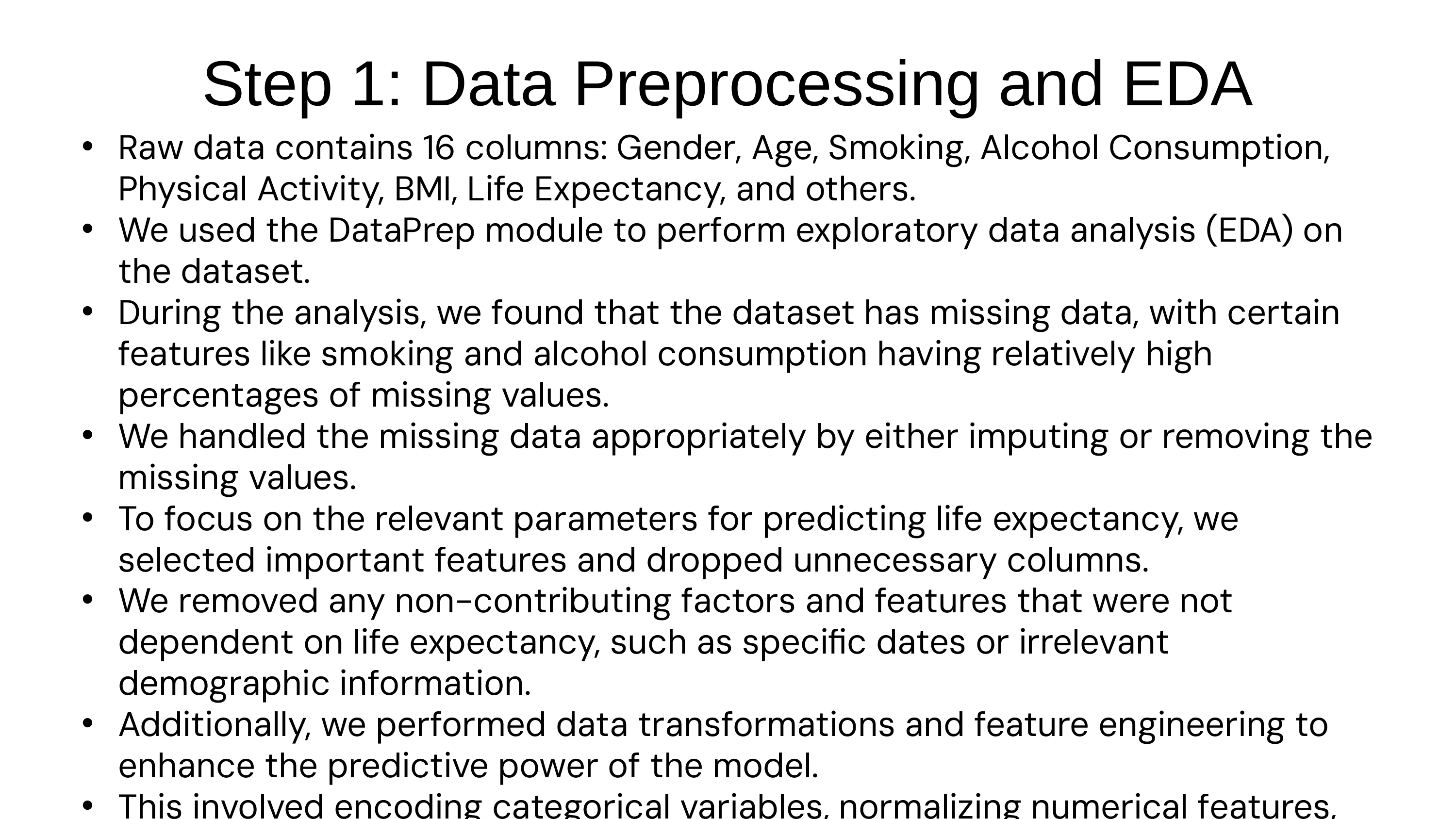

Step 1: Data Preprocessing and EDA
Raw data contains 16 columns: Gender, Age, Smoking, Alcohol Consumption, Physical Activity, BMI, Life Expectancy, and others.
We used the DataPrep module to perform exploratory data analysis (EDA) on the dataset.
During the analysis, we found that the dataset has missing data, with certain features like smoking and alcohol consumption having relatively high percentages of missing values.
We handled the missing data appropriately by either imputing or removing the missing values.
To focus on the relevant parameters for predicting life expectancy, we selected important features and dropped unnecessary columns.
We removed any non-contributing factors and features that were not dependent on life expectancy, such as specific dates or irrelevant demographic information.
Additionally, we performed data transformations and feature engineering to enhance the predictive power of the model.
This involved encoding categorical variables, normalizing numerical features, and exploring relationships between different variables.